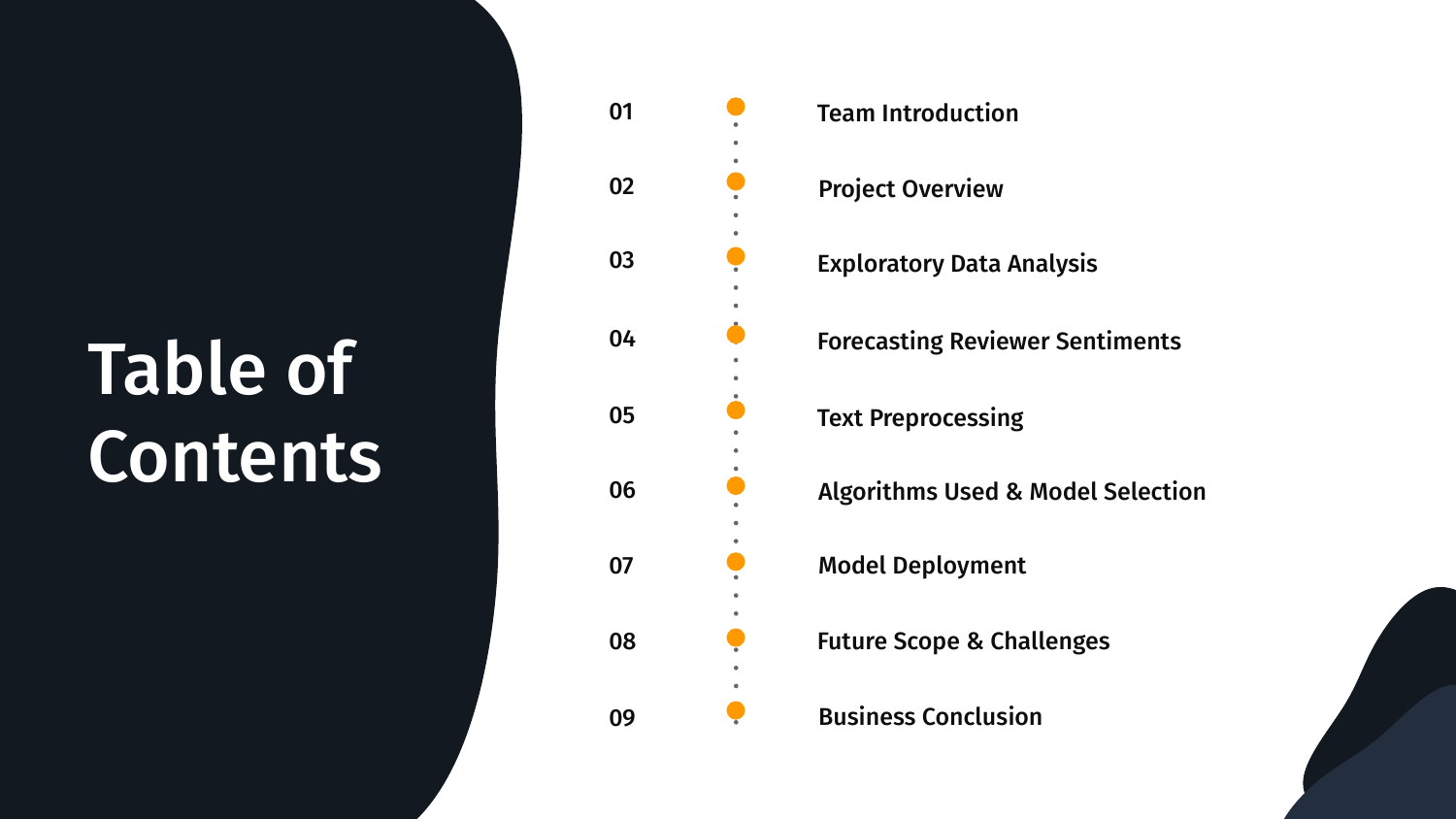

01
Team Introduction

02
Project Overview
03
Exploratory Data Analysis
04
Forecasting Reviewer Sentiments
Table of
Contents
05
Text Preprocessing
06
Algorithms Used & Model Selection
07
Model Deployment

Future Scope & Challenges
08

Business Conclusion
09